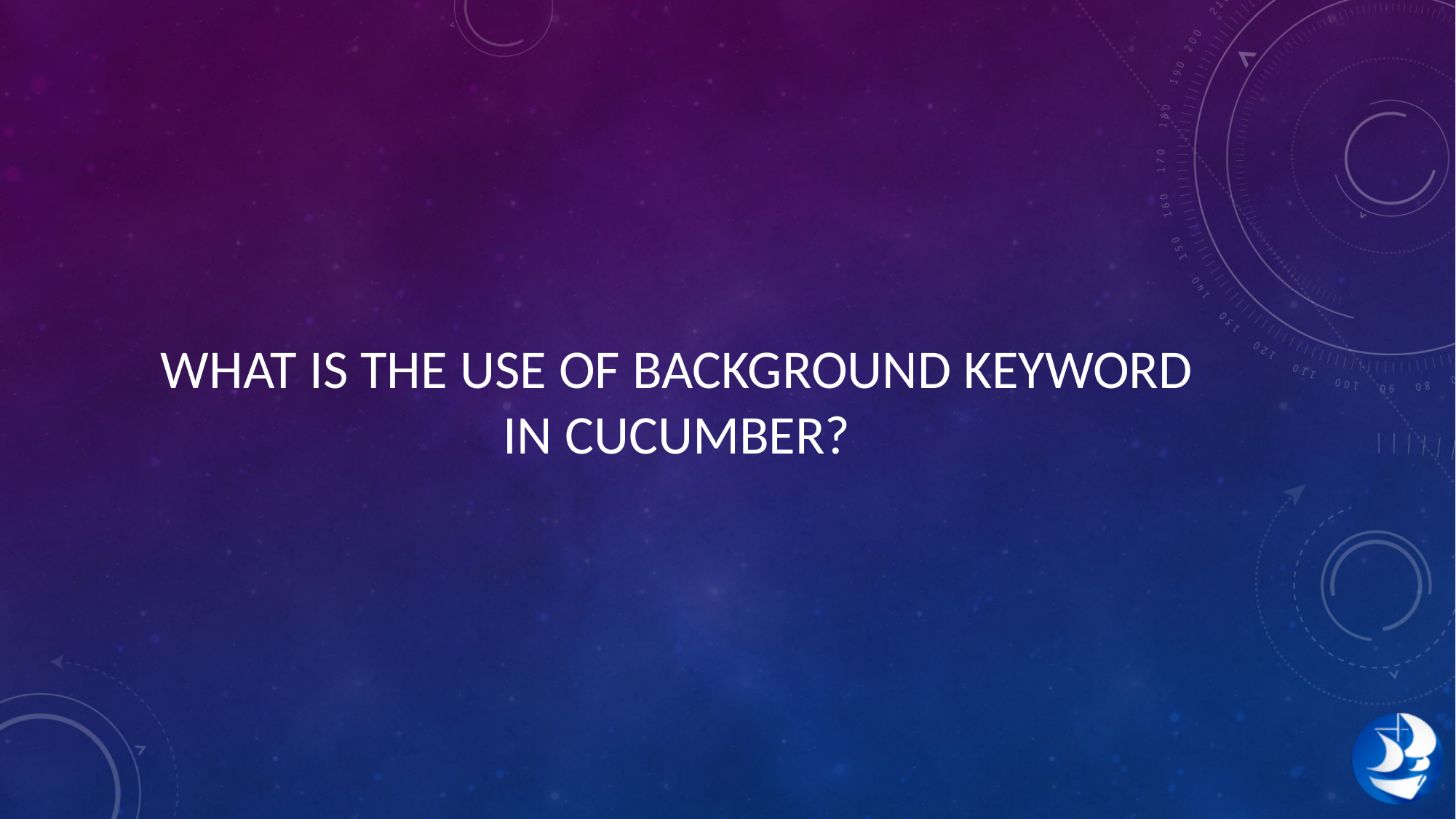

# What is the use of background keyword in cucumber?